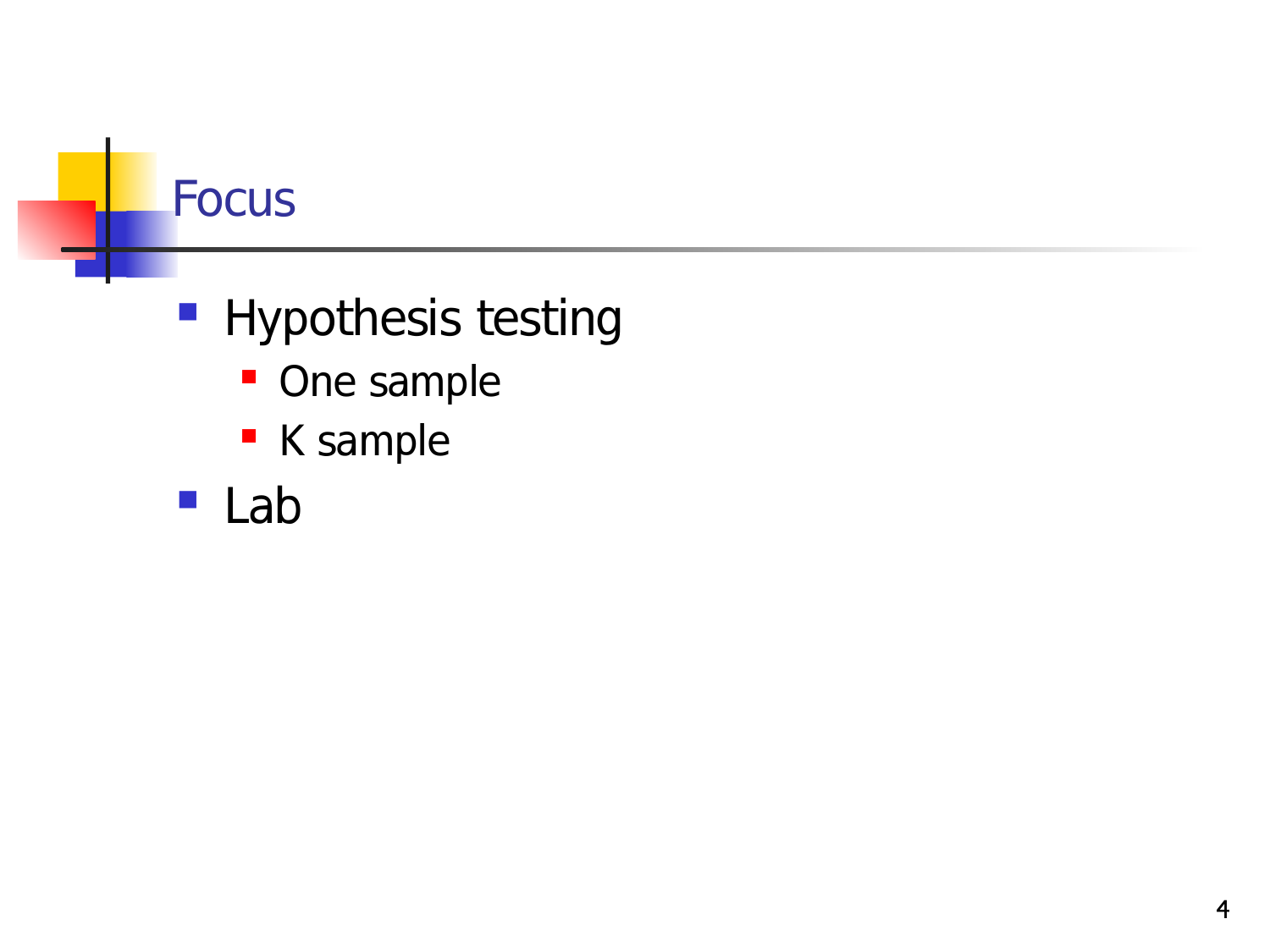

# Focus
Hypothesis testing
One sample
K sample
Lab

4